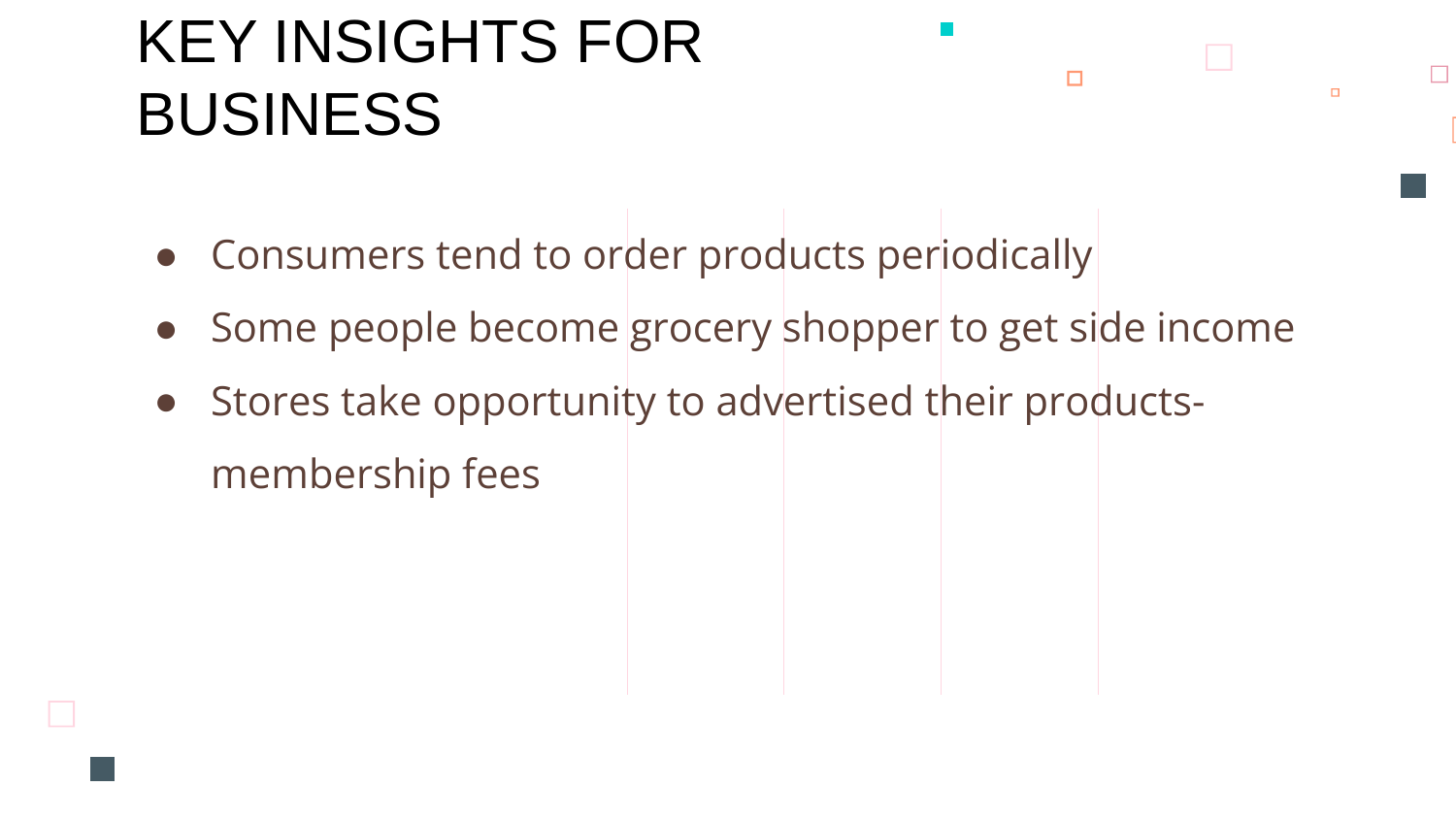

# KEY INSIGHTS FOR BUSINESS
Consumers tend to order products periodically
Some people become grocery shopper to get side income
Stores take opportunity to advertised their products- membership fees